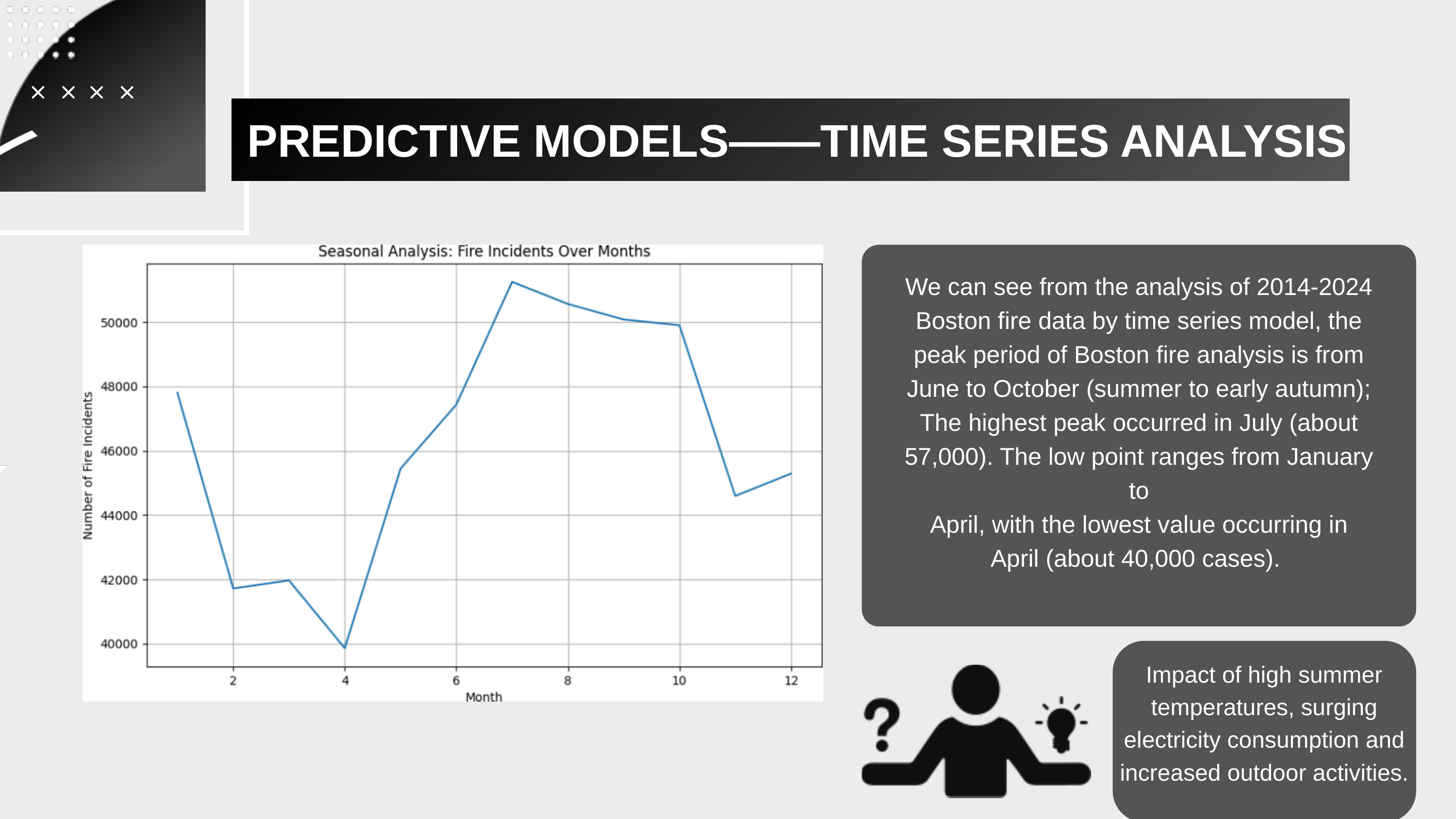

PREDICTIVE MODELS——TIME SERIES ANALYSIS

We can see from the analysis of 2014-2024 Boston fire data by time series model, the peak period of Boston fire analysis is from June to October (summer to early autumn); The highest peak occurred in July (about 57,000). The low point ranges from January to
April, with the lowest value occurring in April (about 40,000 cases).

Impact of high summer temperatures, surging electricity consumption and increased outdoor activities.